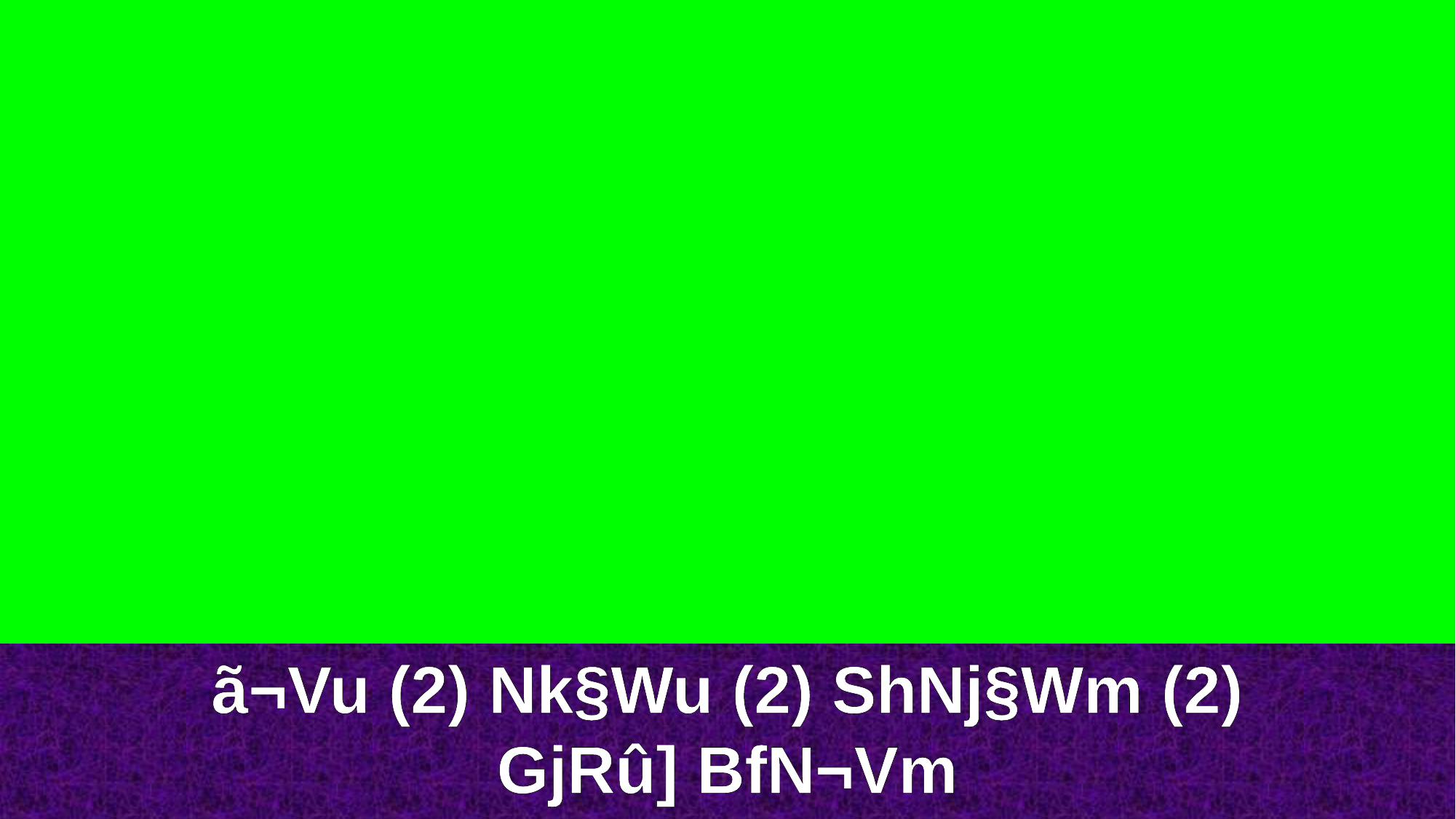

ã¬Vu (2) Nk§Wu (2) ShNj§Wm (2) GjRû] BfN¬Vm